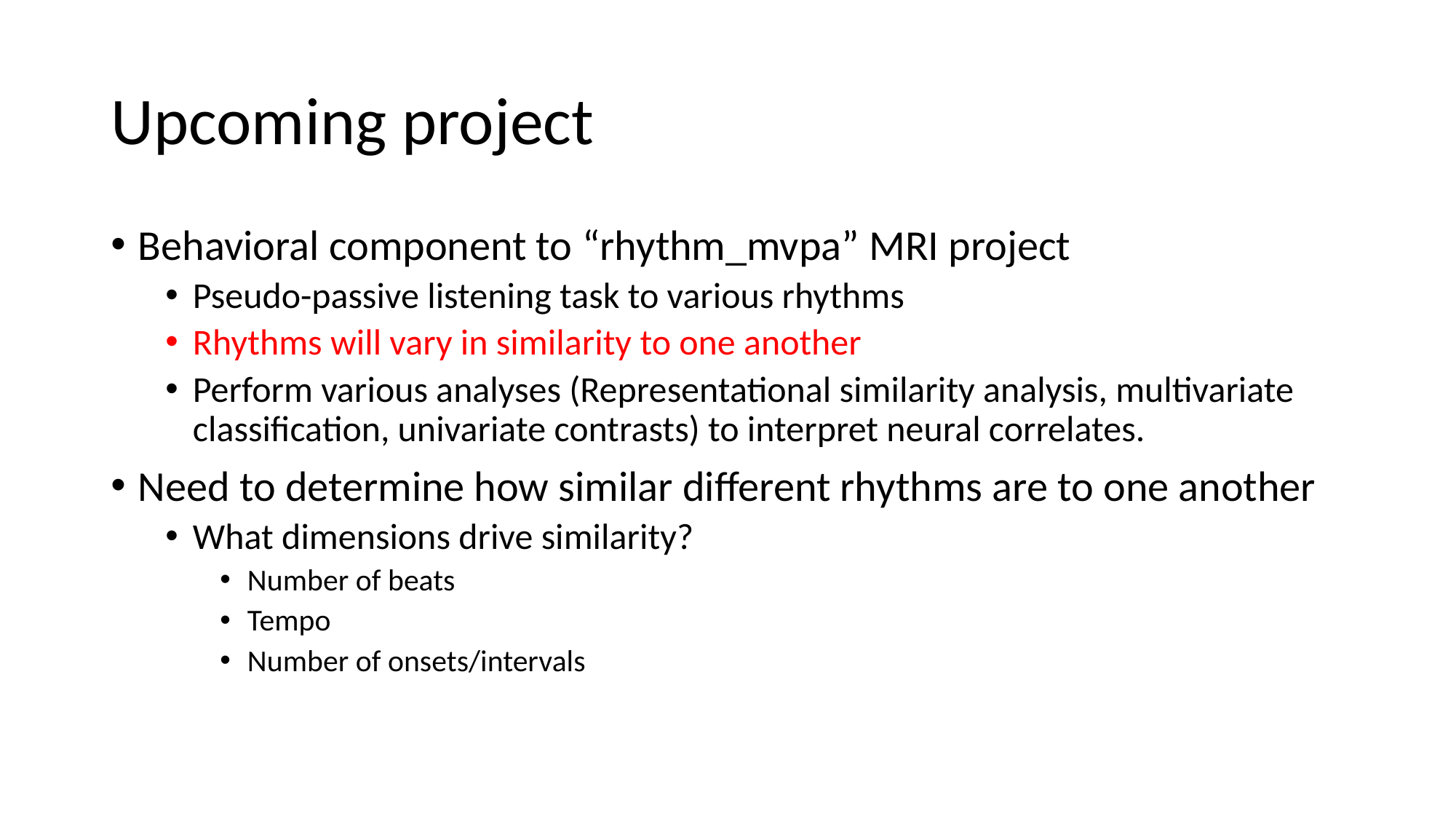

# Upcoming project
Behavioral component to “rhythm_mvpa” MRI project
Pseudo-passive listening task to various rhythms
Rhythms will vary in similarity to one another
Perform various analyses (Representational similarity analysis, multivariate classification, univariate contrasts) to interpret neural correlates.
Need to determine how similar different rhythms are to one another
What dimensions drive similarity?
Number of beats
Tempo
Number of onsets/intervals